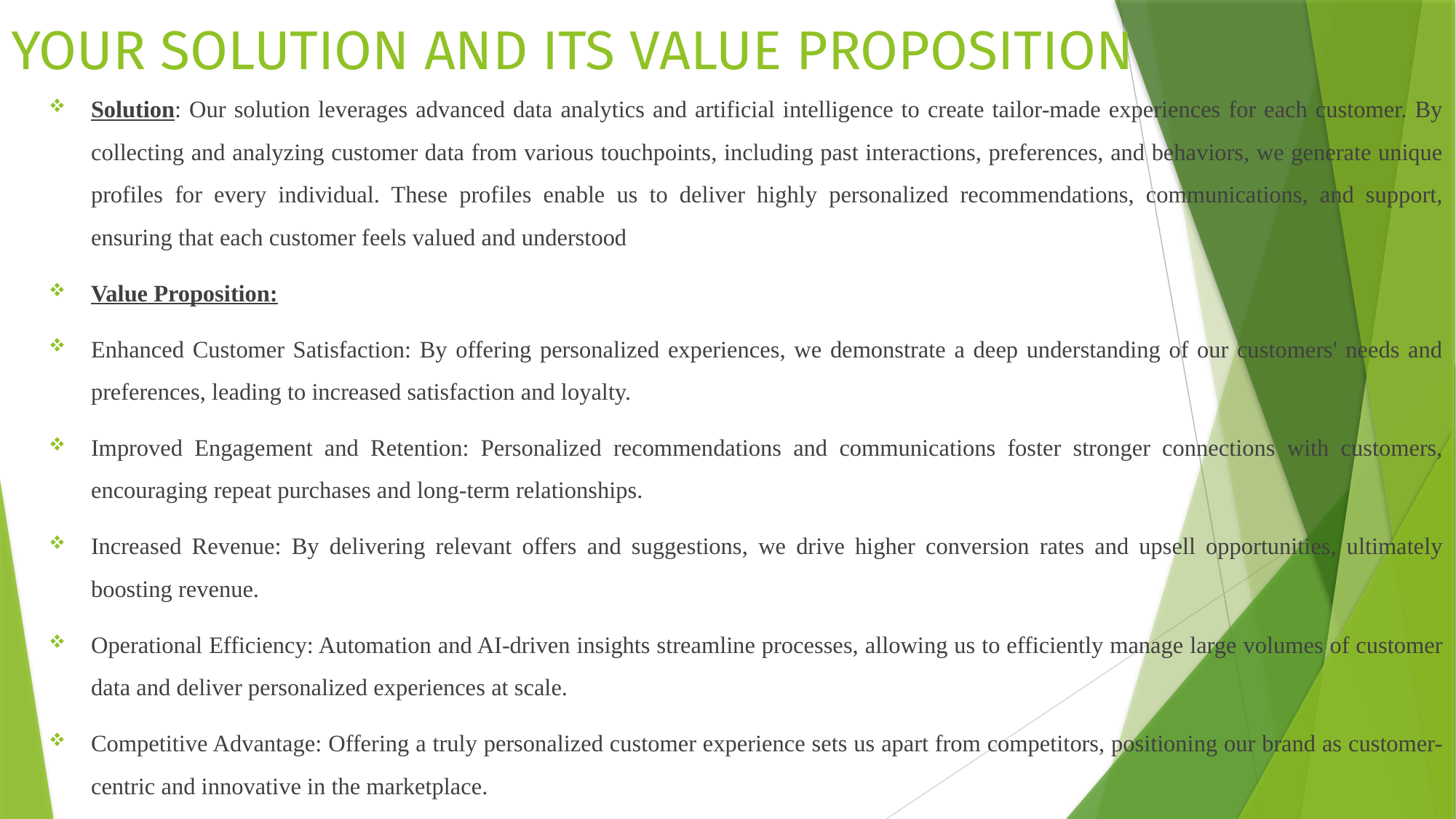

# YOUR SOLUTION AND ITS VALUE PROPOSITION
Solution: Our solution leverages advanced data analytics and artificial intelligence to create tailor-made experiences for each customer. By collecting and analyzing customer data from various touchpoints, including past interactions, preferences, and behaviors, we generate unique profiles for every individual. These profiles enable us to deliver highly personalized recommendations, communications, and support, ensuring that each customer feels valued and understood
Value Proposition:
Enhanced Customer Satisfaction: By offering personalized experiences, we demonstrate a deep understanding of our customers' needs and preferences, leading to increased satisfaction and loyalty.
Improved Engagement and Retention: Personalized recommendations and communications foster stronger connections with customers, encouraging repeat purchases and long-term relationships.
Increased Revenue: By delivering relevant offers and suggestions, we drive higher conversion rates and upsell opportunities, ultimately boosting revenue.
Operational Efficiency: Automation and AI-driven insights streamline processes, allowing us to efficiently manage large volumes of customer data and deliver personalized experiences at scale.
Competitive Advantage: Offering a truly personalized customer experience sets us apart from competitors, positioning our brand as customer-centric and innovative in the marketplace.